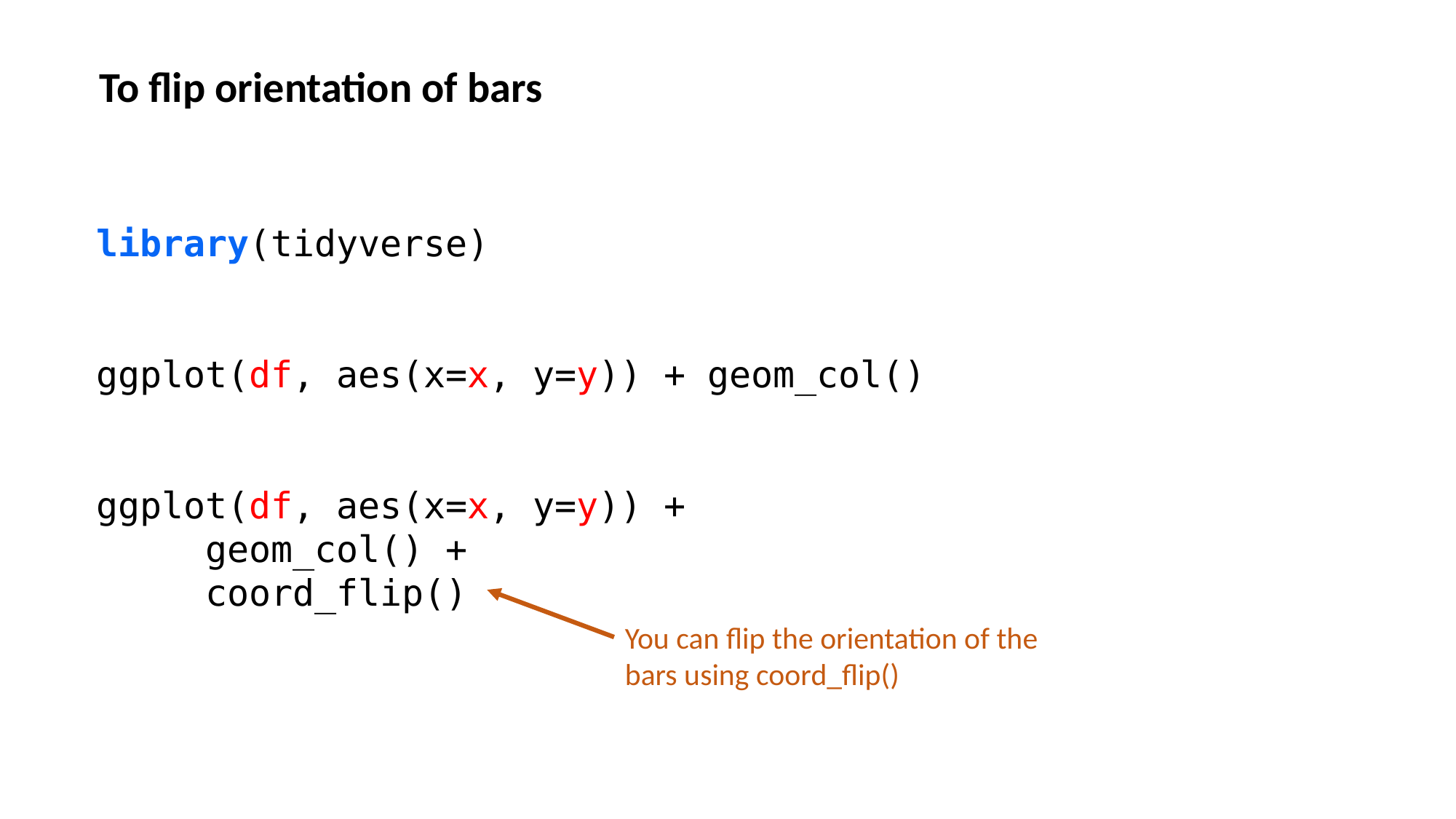

To flip orientation of bars
library(tidyverse)

ggplot(df, aes(x=x, y=y)) + geom_col()

ggplot(df, aes(x=x, y=y)) +
     geom_col() +
     coord_flip()

You can flip the orientation of the bars using coord_flip()